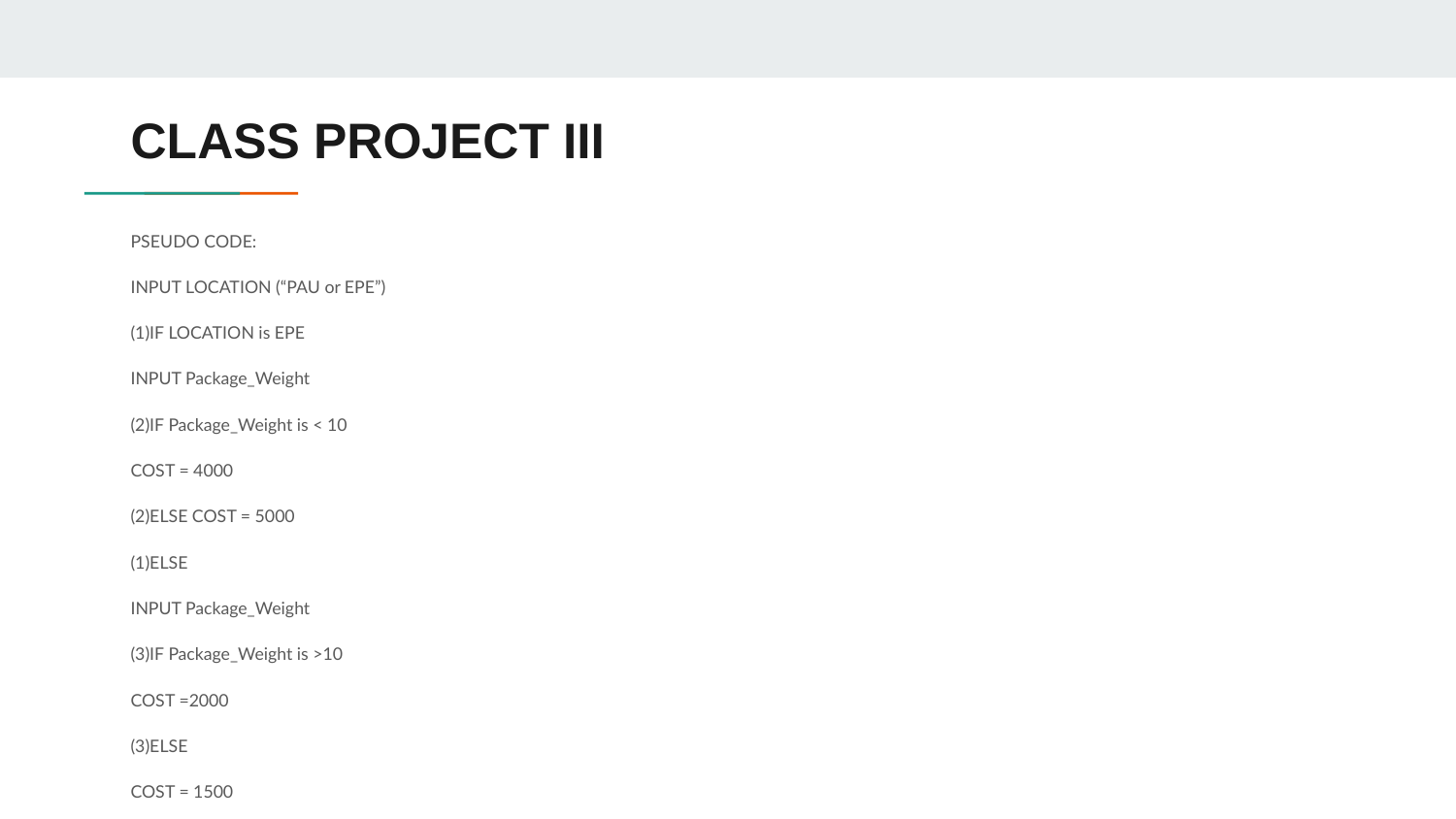

# CLASS PROJECT III
PSEUDO CODE:
INPUT LOCATION (“PAU or EPE”)
(1)IF LOCATION is EPE
INPUT Package_Weight
(2)IF Package_Weight is < 10
COST = 4000
(2)ELSE COST = 5000
(1)ELSE
INPUT Package_Weight
(3)IF Package_Weight is >10
COST =2000
(3)ELSE
COST = 1500